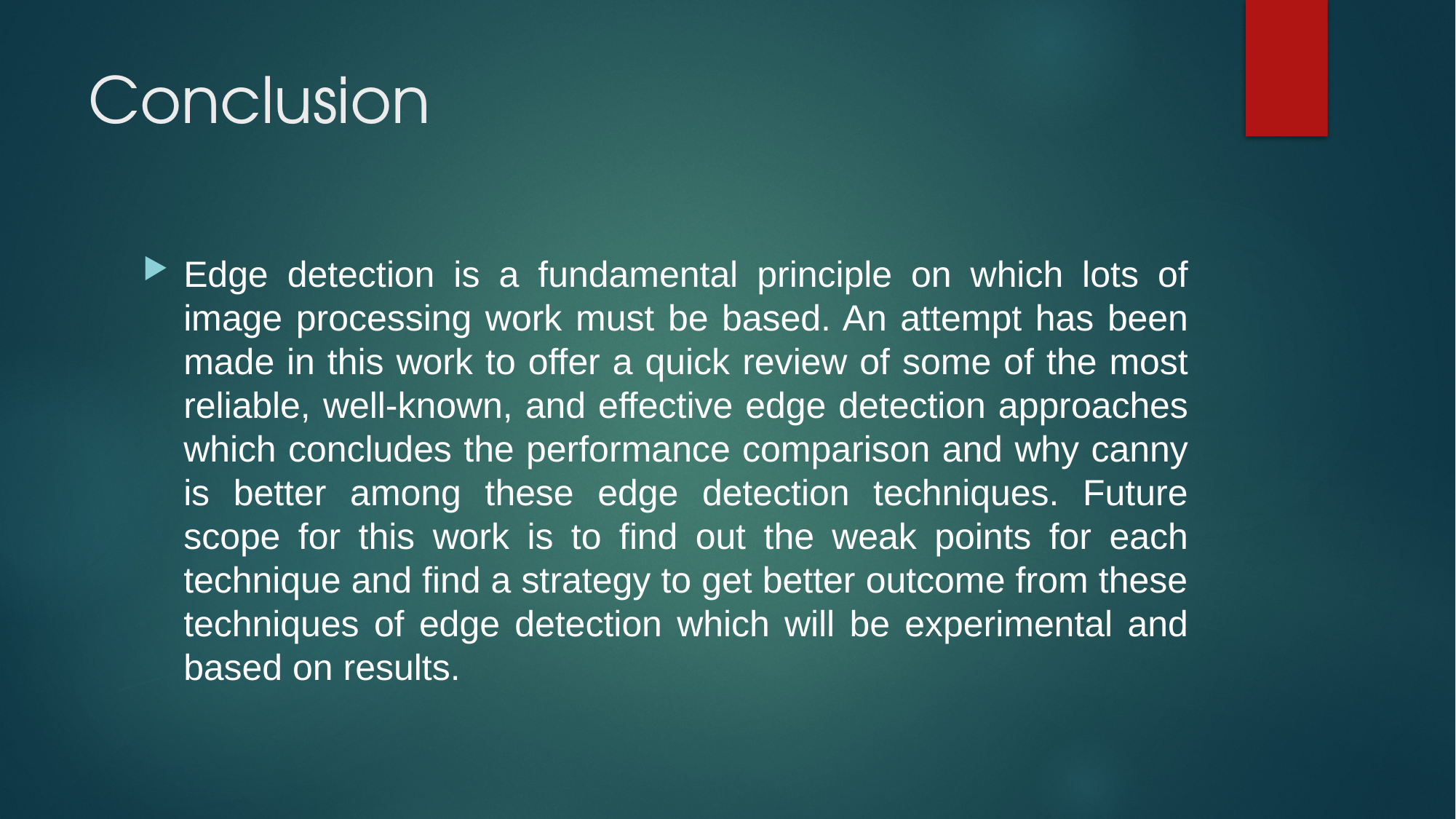

# Conclusion
Edge detection is a fundamental principle on which lots of image processing work must be based. An attempt has been made in this work to offer a quick review of some of the most reliable, well-known, and effective edge detection approaches which concludes the performance comparison and why canny is better among these edge detection techniques. Future scope for this work is to find out the weak points for each technique and find a strategy to get better outcome from these techniques of edge detection which will be experimental and based on results.